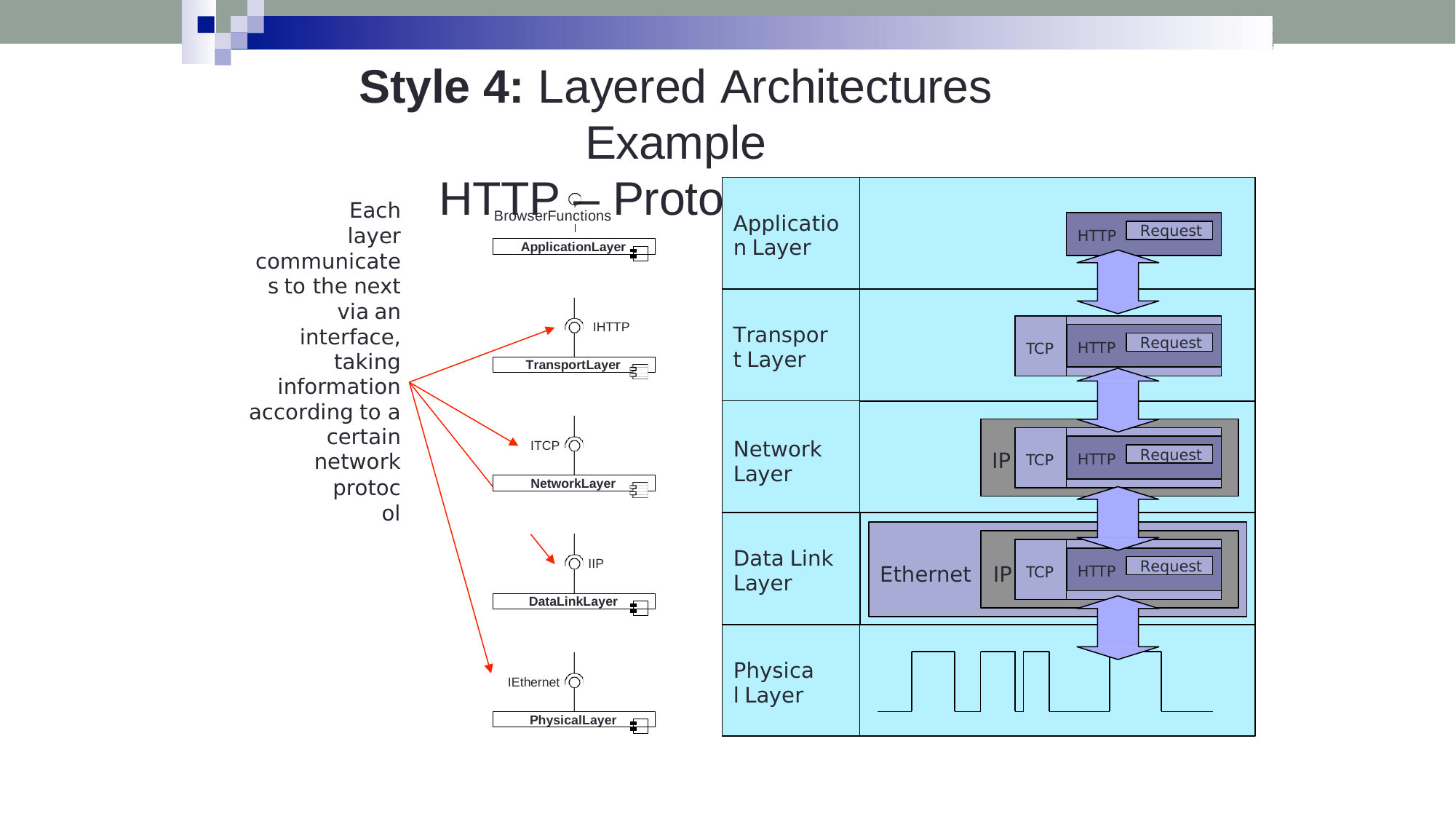

Style 4: Layered Architectures Example
HTTP – Protocol Stack

Each layer communicates to the next via an interface,
taking information according to a certain network
protocol
BrowserFunctions
Application Layer

Request

HTTP
ApplicationLayer

IHTTP
Transport Layer

Request
HTTP
TCP

TransportLayer

Network
Layer
ITCP

Request
IP
HTTP
TCP

NetworkLayer

Data Link Layer

IIP
Request
Ethernet	IP
HTTP
TCP

DataLinkLayer

Physical Layer

IEthernet

PhysicalLayer